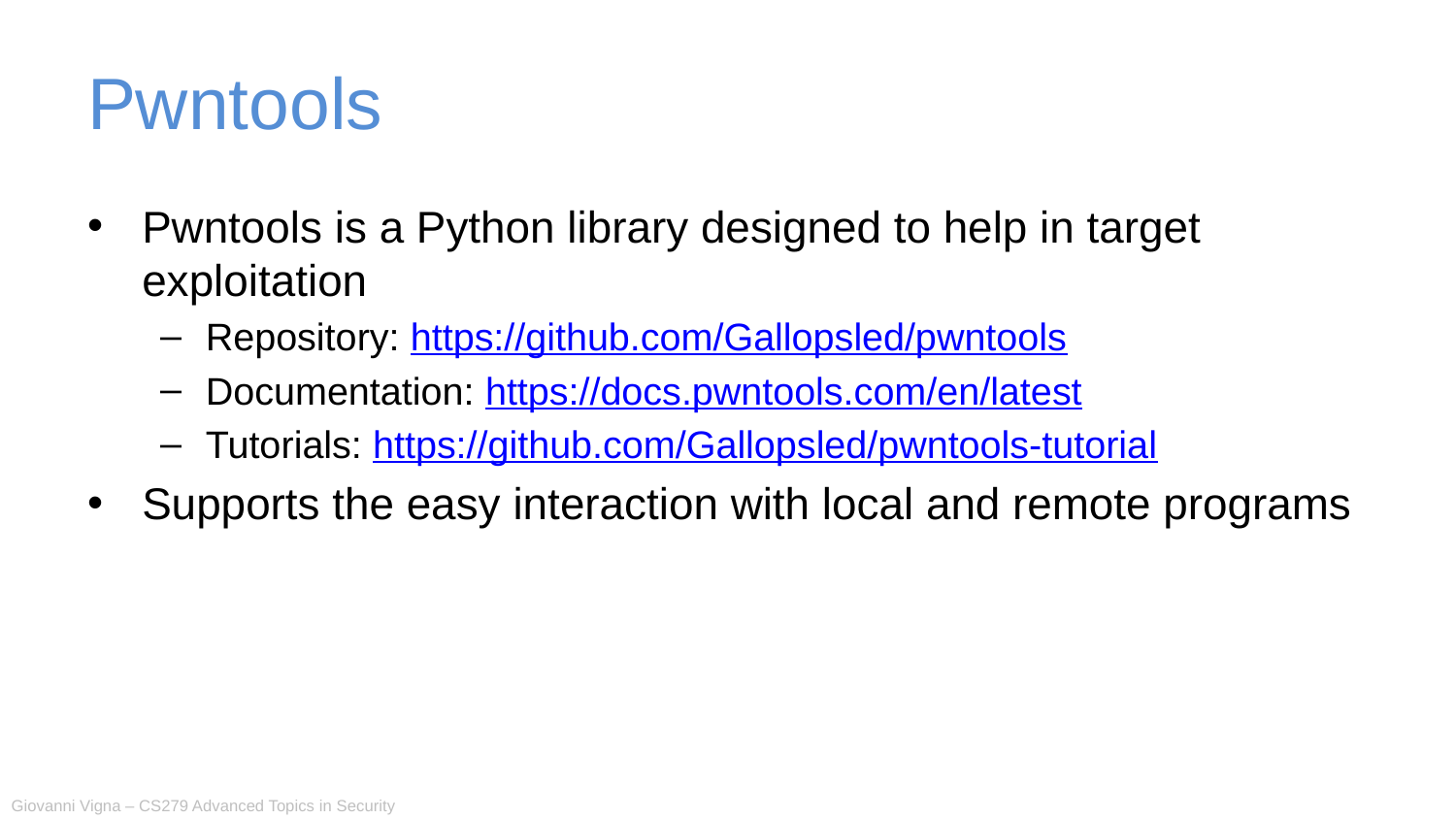

# Pwntools
Pwntools is a Python library designed to help in target exploitation
Repository: https://github.com/Gallopsled/pwntools
Documentation: https://docs.pwntools.com/en/latest
Tutorials: https://github.com/Gallopsled/pwntools-tutorial
Supports the easy interaction with local and remote programs